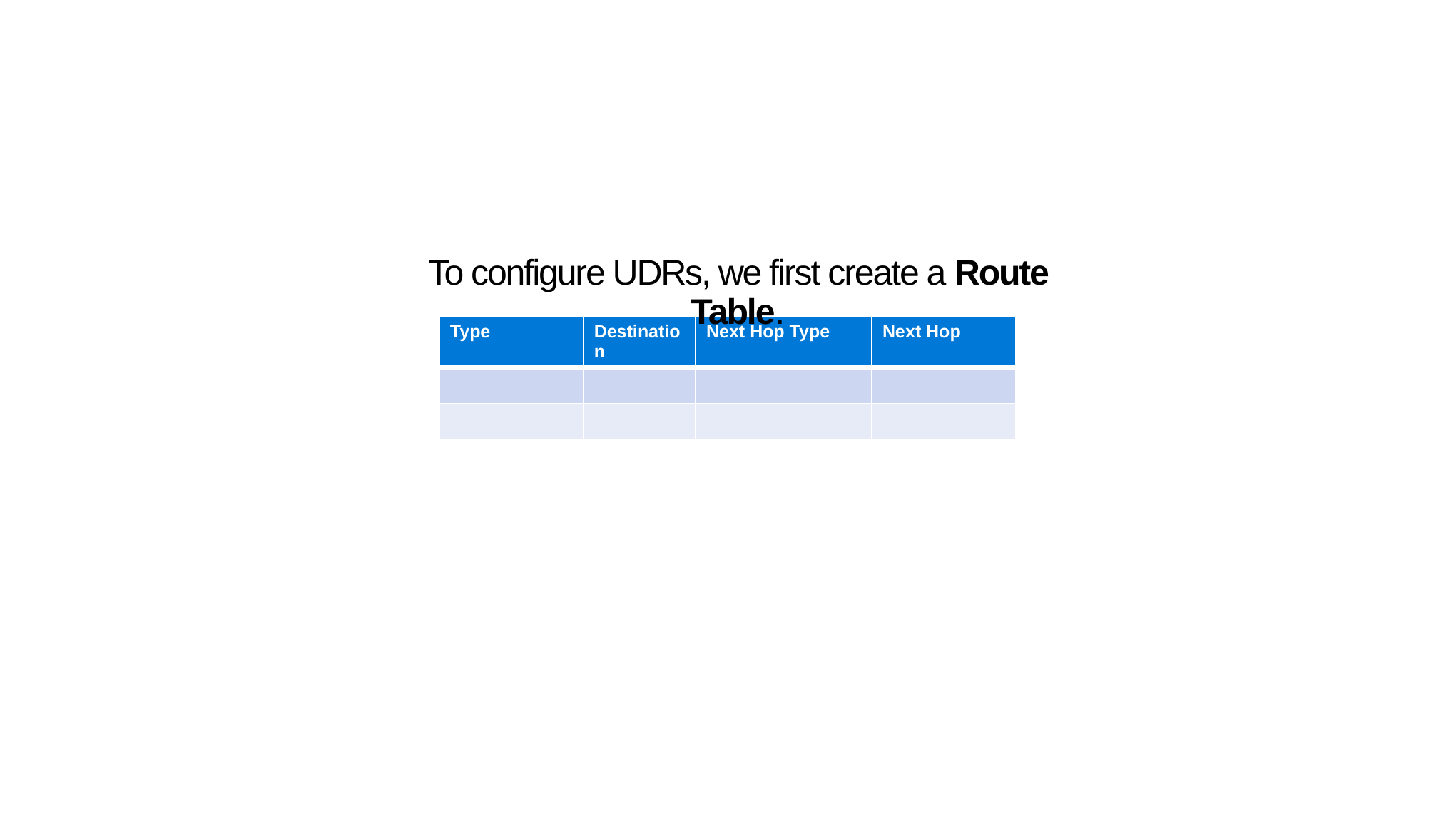

# To configure UDRs, we first create a Route Table.
| Type | Destination | Next Hop Type | Next Hop |
| --- | --- | --- | --- |
|  |  |  |  |
|  |  |  |  |